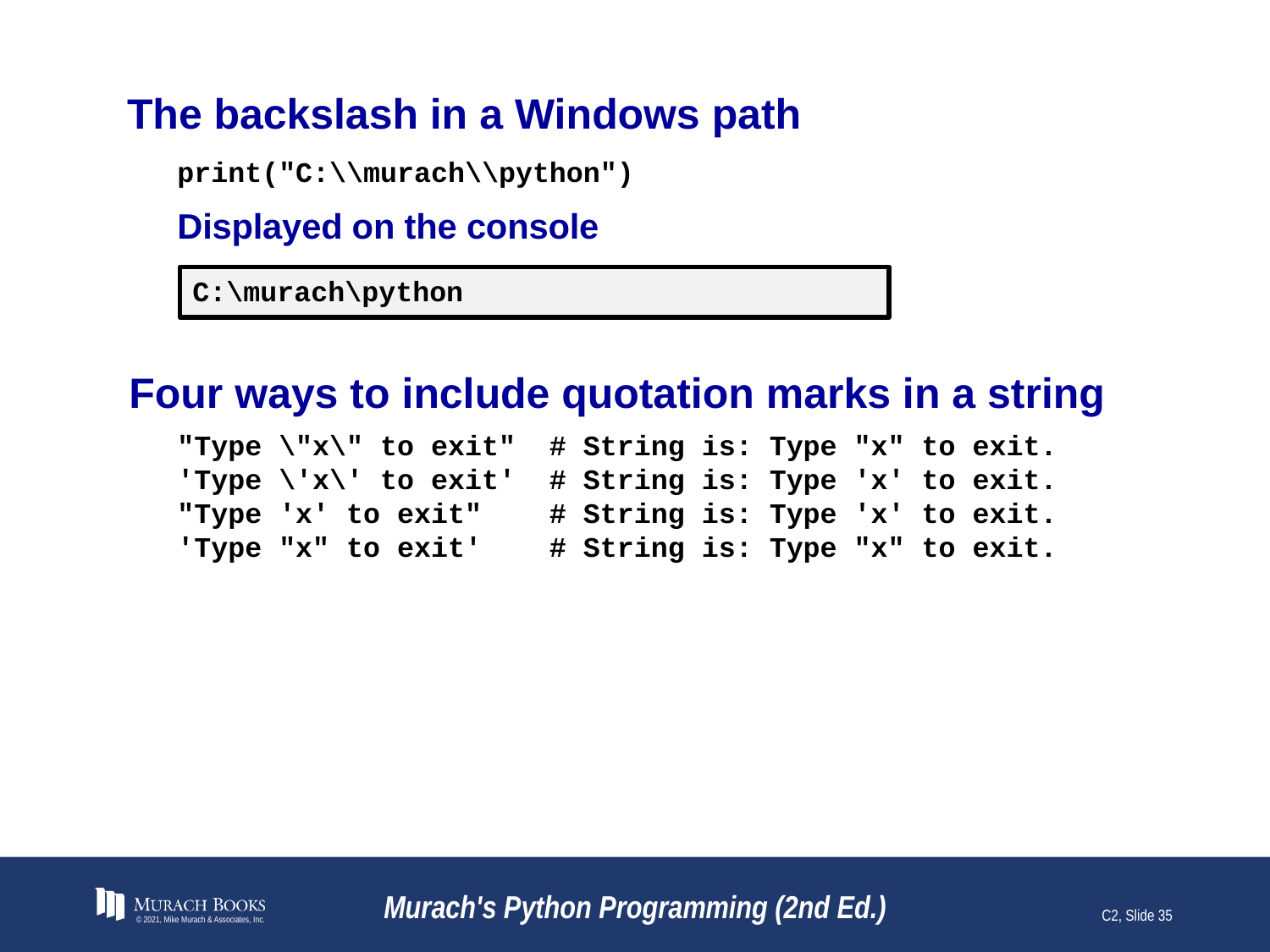

# The backslash in a Windows path
print("C:\\murach\\python")
Displayed on the console

C:\murach\python
Four ways to include quotation marks in a string
"Type \"x\" to exit"  # String is: Type "x" to exit.
'Type \'x\' to exit'  # String is: Type 'x' to exit.
"Type 'x' to exit"    # String is: Type 'x' to exit.
'Type "x" to exit'    # String is: Type "x" to exit.

© 2021, Mike Murach & Associates, Inc.
Murach's Python Programming (2nd Ed.)

C2, Slide 35